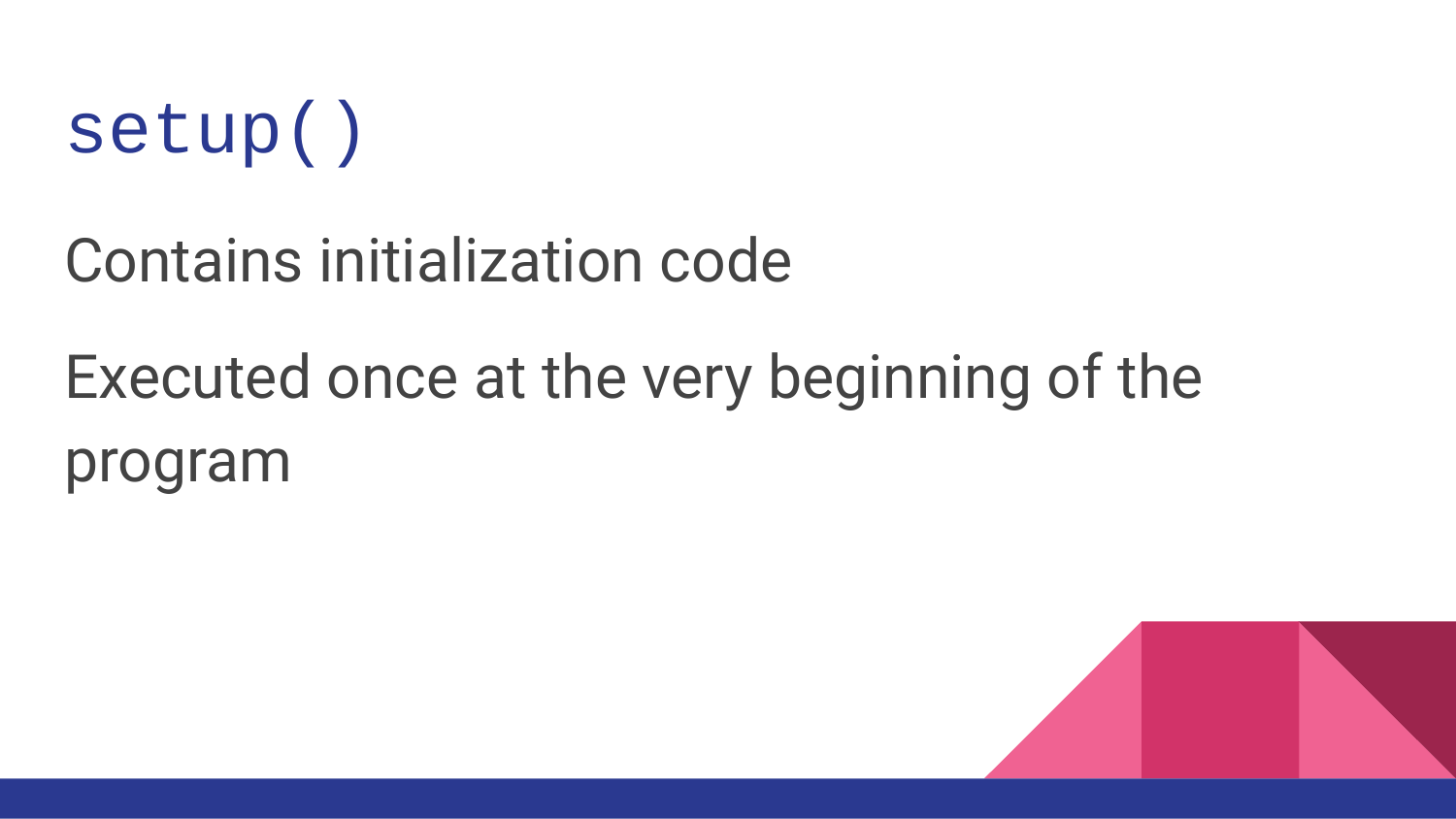

# setup()
Contains initialization code
Executed once at the very beginning of the program